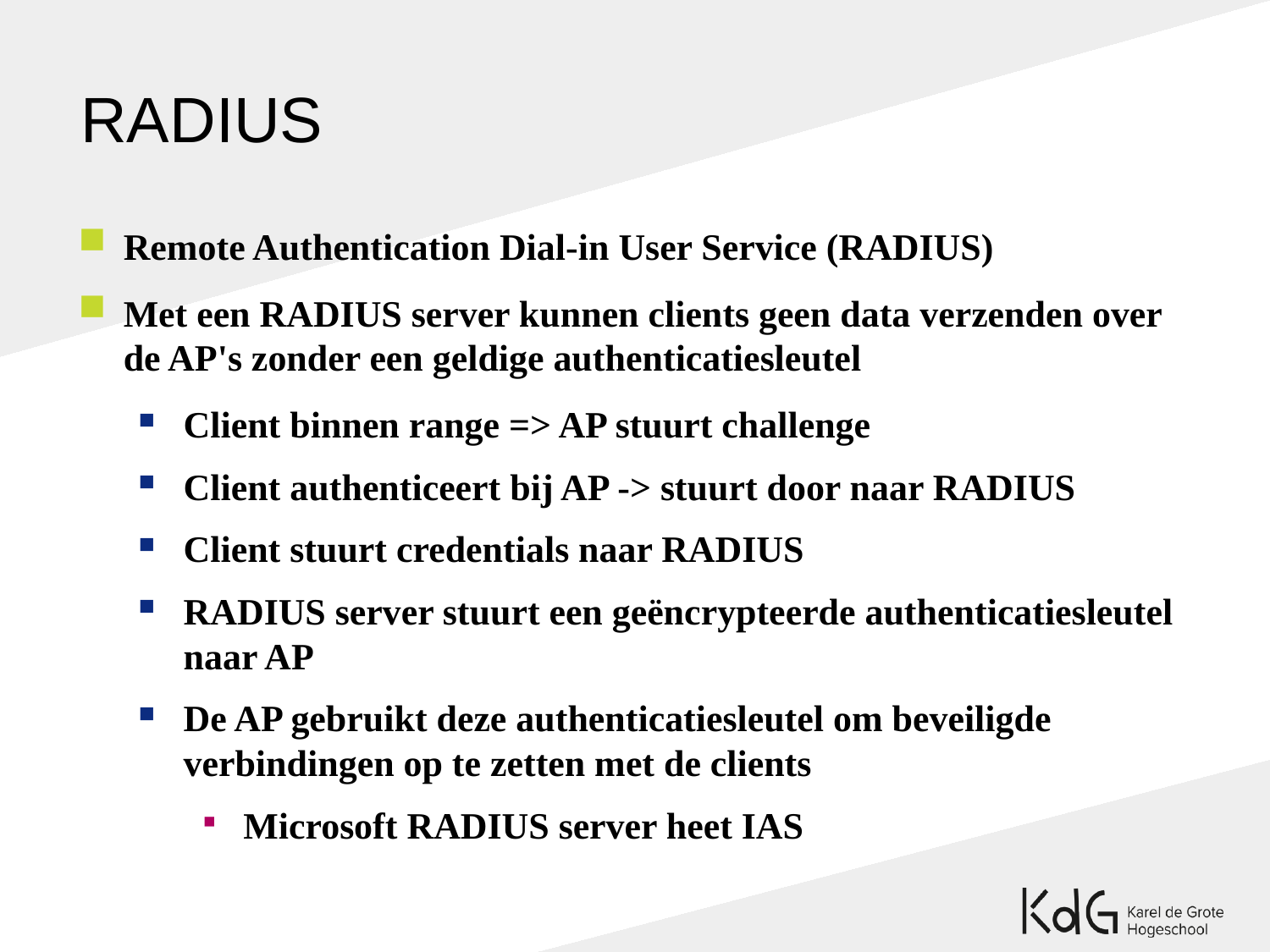

RADIUS
Remote Authentication Dial-in User Service (RADIUS)
Met een RADIUS server kunnen clients geen data verzenden over de AP's zonder een geldige authenticatiesleutel
Client binnen range => AP stuurt challenge
Client authenticeert bij AP -> stuurt door naar RADIUS
Client stuurt credentials naar RADIUS
RADIUS server stuurt een geëncrypteerde authenticatiesleutel naar AP
De AP gebruikt deze authenticatiesleutel om beveiligde verbindingen op te zetten met de clients
Microsoft RADIUS server heet IAS